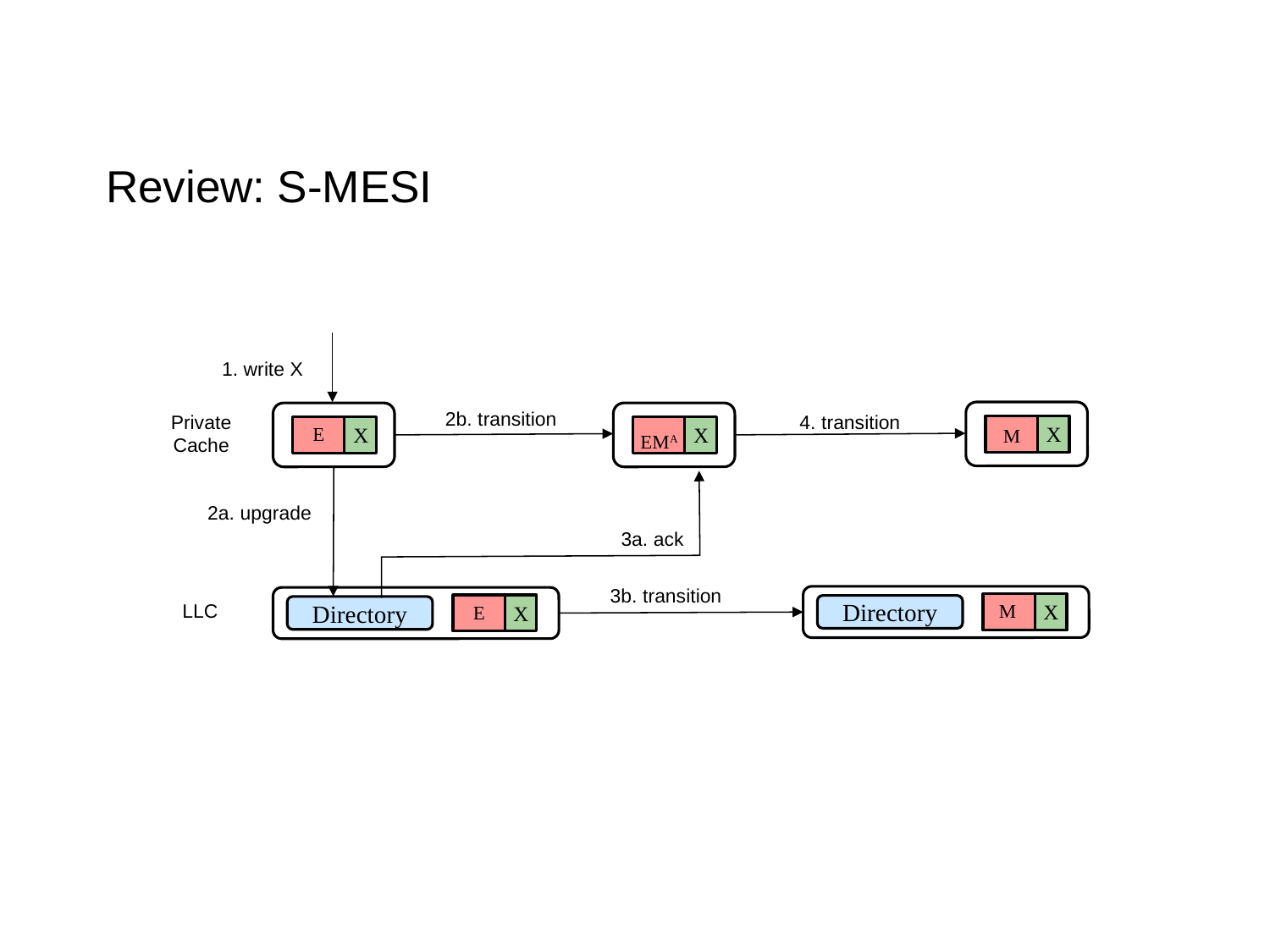

# Review: S-MESI
1. write X

2b. transition
Private
Cache
4. transition

M

X
X
X
E
EMA

2a. upgrade
3a. ack
3b. transition

X
LLC

X
M
E

Directory
Directory